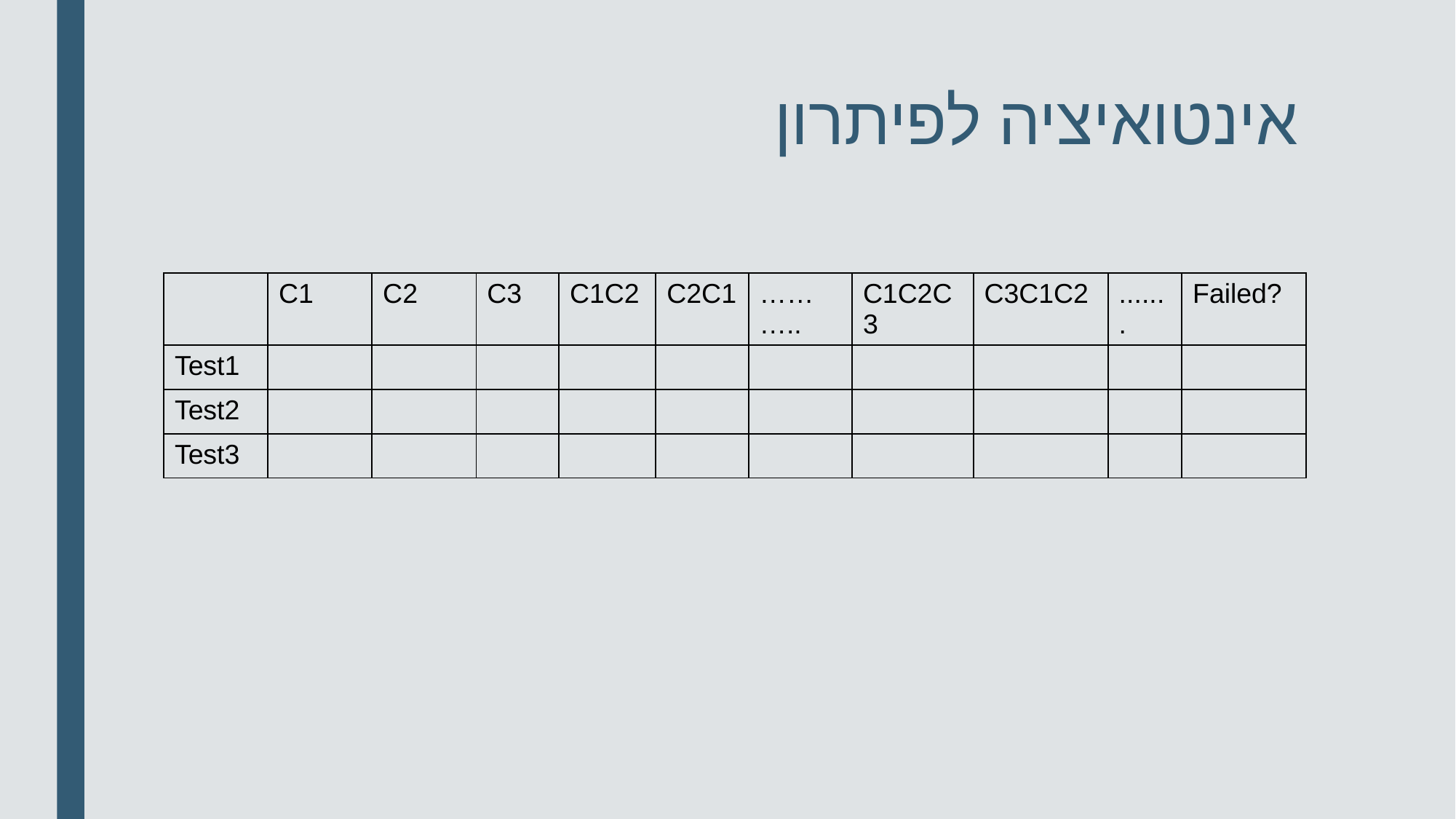

# אינטואיציה לפיתרון
|  | C1 | C2 | C3 | C1C2 | C2C1 | ……….. | C1C2C3 | C3C1C2 | ....... | Failed? |
| --- | --- | --- | --- | --- | --- | --- | --- | --- | --- | --- |
| Test1 |  |  |  |  |  |  |  |  |  |  |
| Test2 |  |  |  |  |  |  |  |  |  |  |
| Test3 |  |  |  |  |  |  |  |  |  |  |